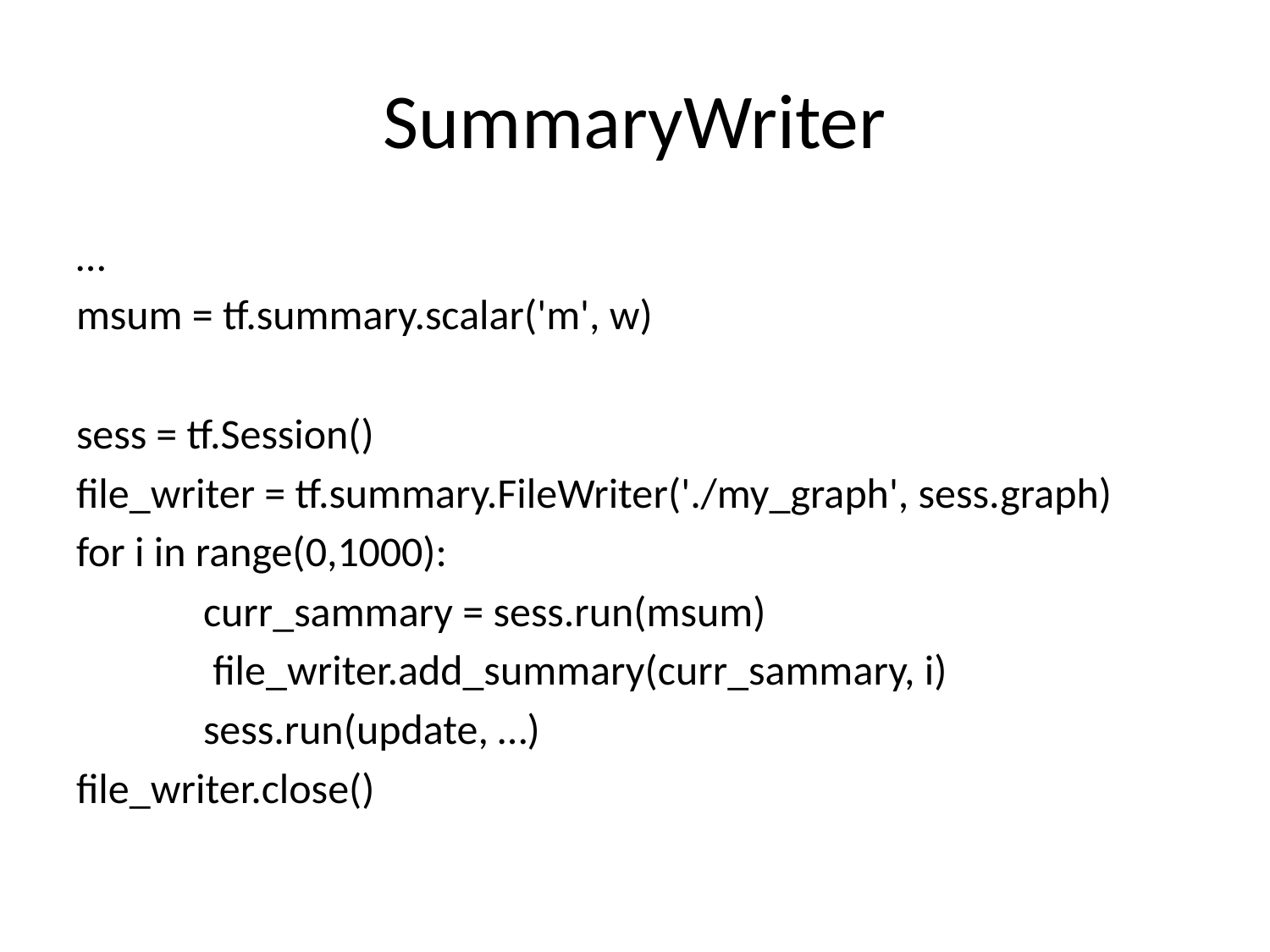

# SummaryWriter
…
msum = tf.summary.scalar('m', w)

sess = tf.Session()
file_writer = tf.summary.FileWriter('./my_graph', sess.graph)
for i in range(0,1000):
	curr_sammary = sess.run(msum)
	 file_writer.add_summary(curr_sammary, i)
	sess.run(update, …)
file_writer.close()